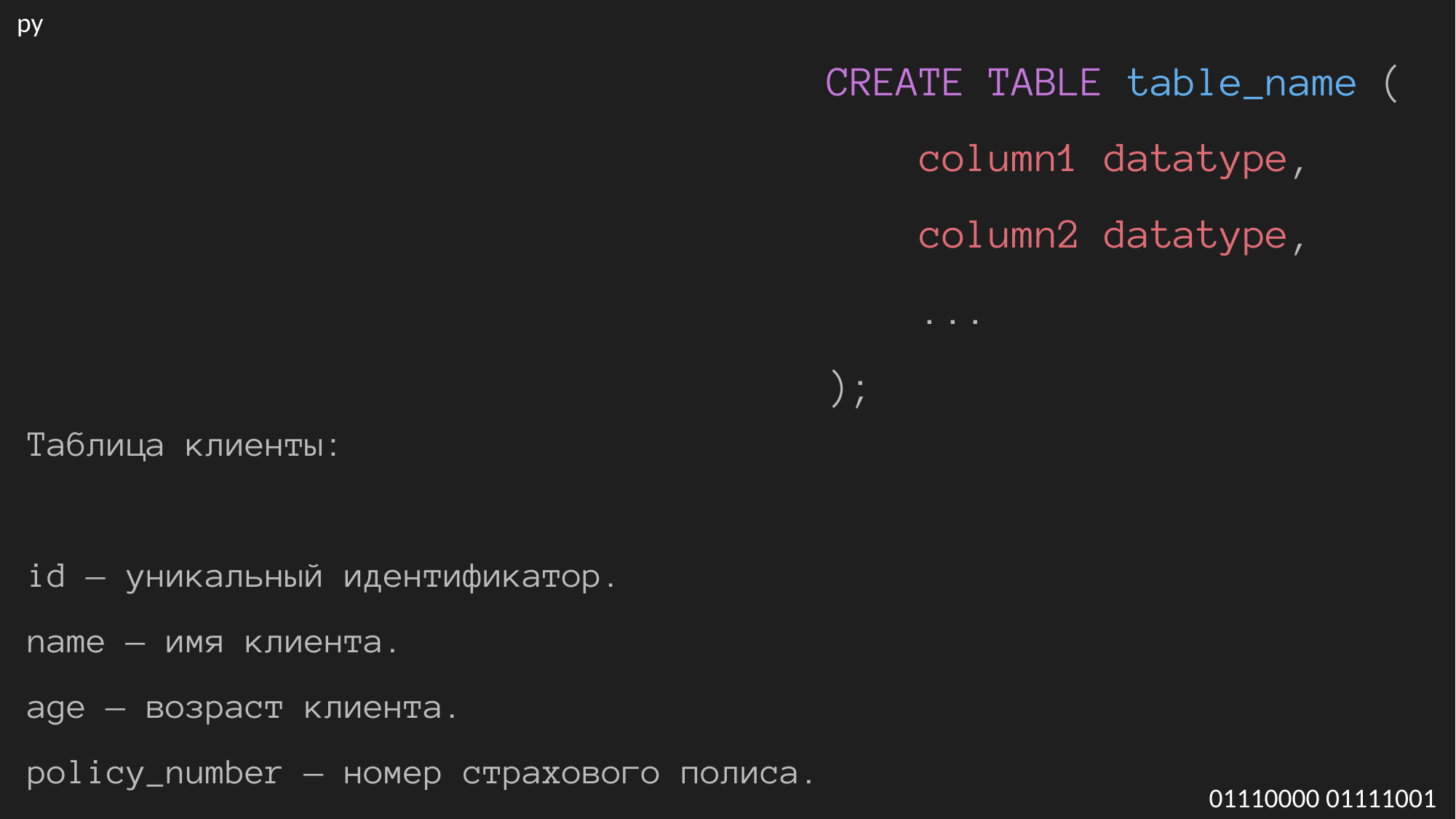

py
CREATE TABLE table_name (
    column1 datatype,
    column2 datatype,
    ...
);
Таблица клиенты:

id — уникальный идентификатор.
name — имя клиента.
age — возраст клиента.
policy_number — номер страхового полиса.
01110000 01111001